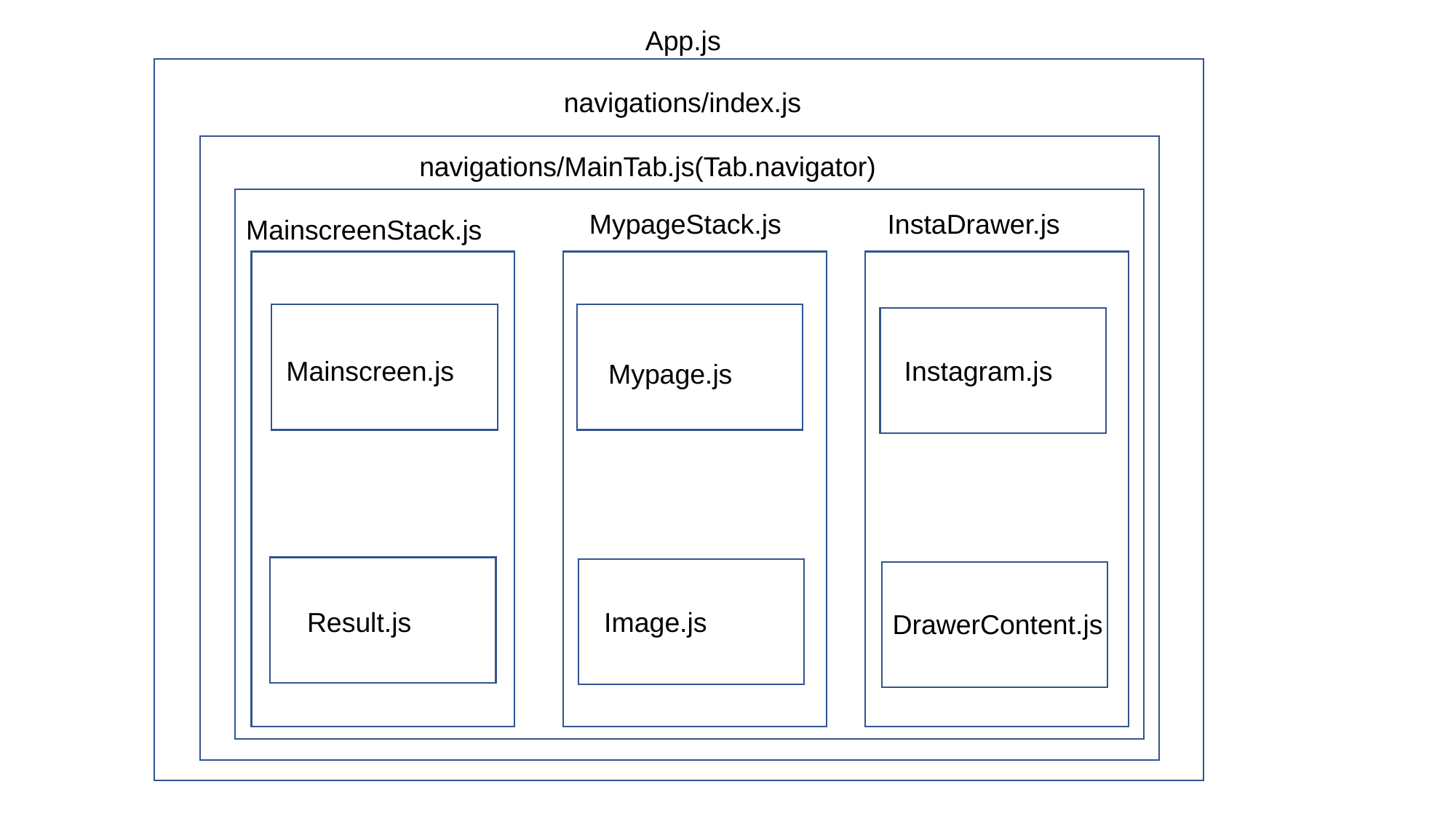

App.js

navigations/index.js

navigations/MainTab.js(Tab.navigator)

MypageStack.js
InstaDrawer.js
MainscreenStack.js

Mainscreen.js
Instagram.js
Mypage.js

Result.js
Image.js
DrawerContent.js